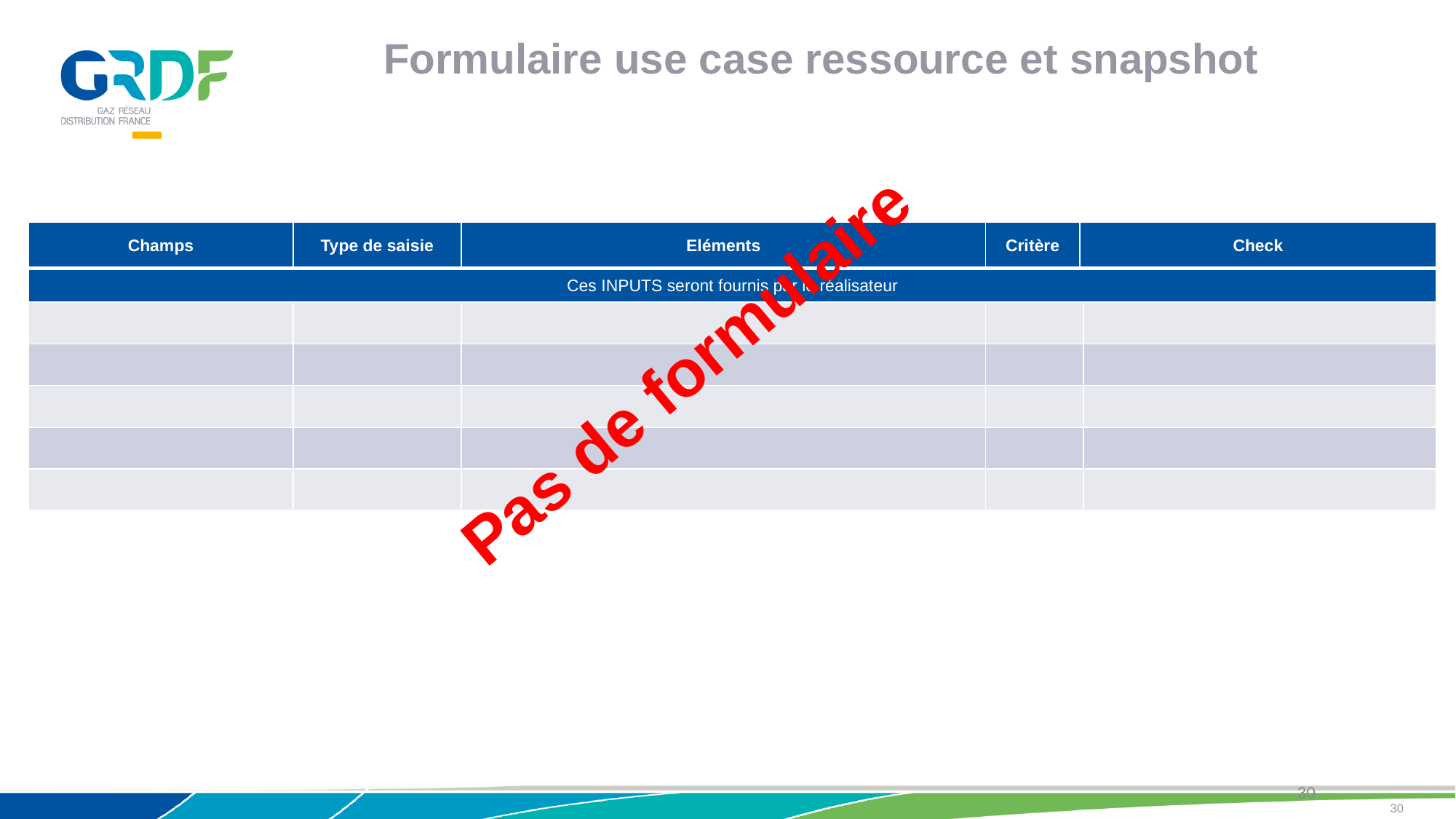

Formulaire use case ressource et snapshot
| Champs | Type de saisie | Eléments | Critère | Check |  |
| --- | --- | --- | --- | --- | --- |
| Ces INPUTS seront fournis par le réalisateur |  |  |  |  |  |
|  |  |  |  | N/A |  |
|  |  |  |  |  |  |
|  |  |  |  |  |  |
|  |  |  |  |  |  |
|  |  |  |  |  |  |
Pas de formulaire
30
30
03/12/2018